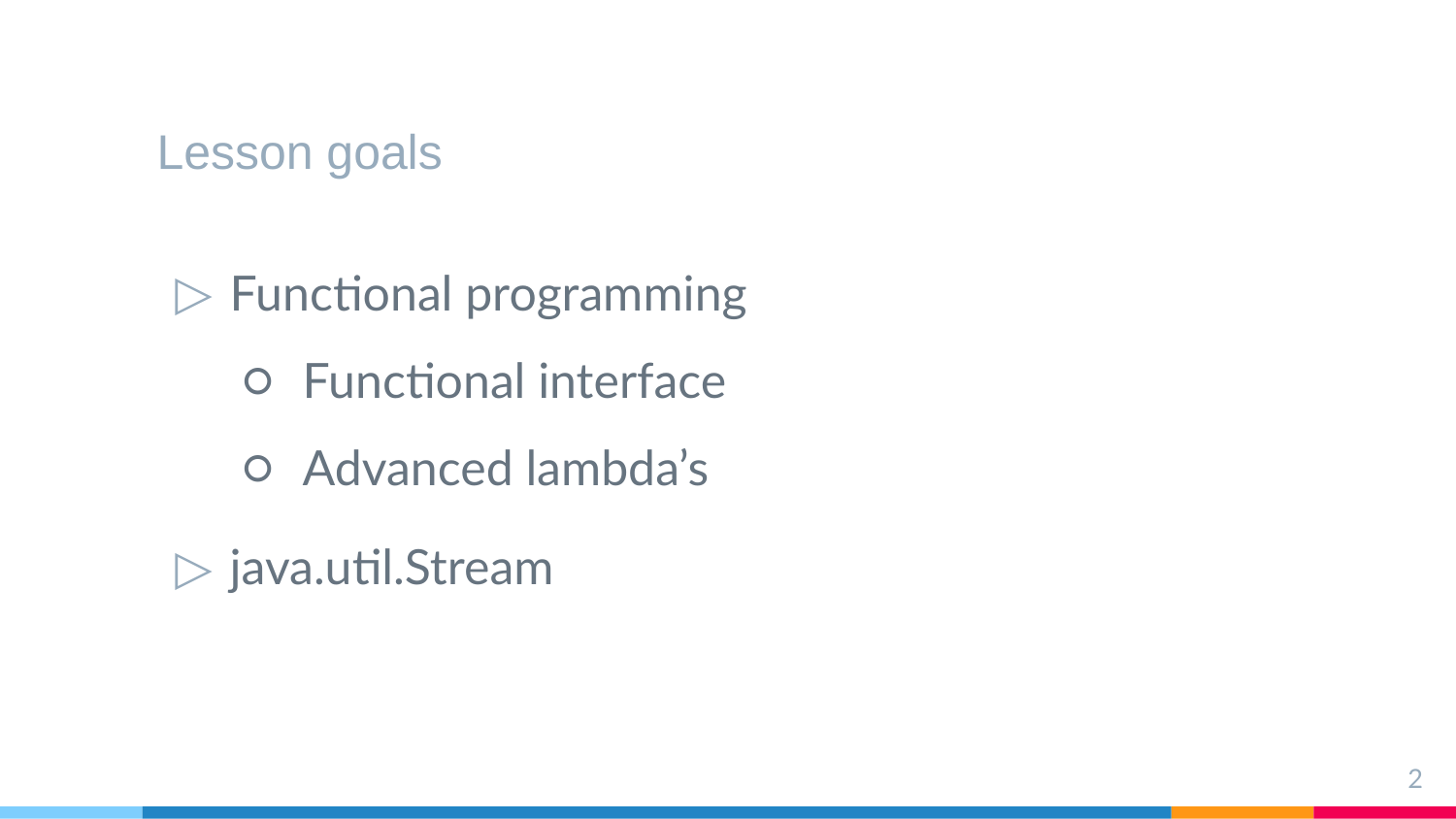

# Lesson goals
Functional programming
Functional interface
Advanced lambda’s
java.util.Stream
2